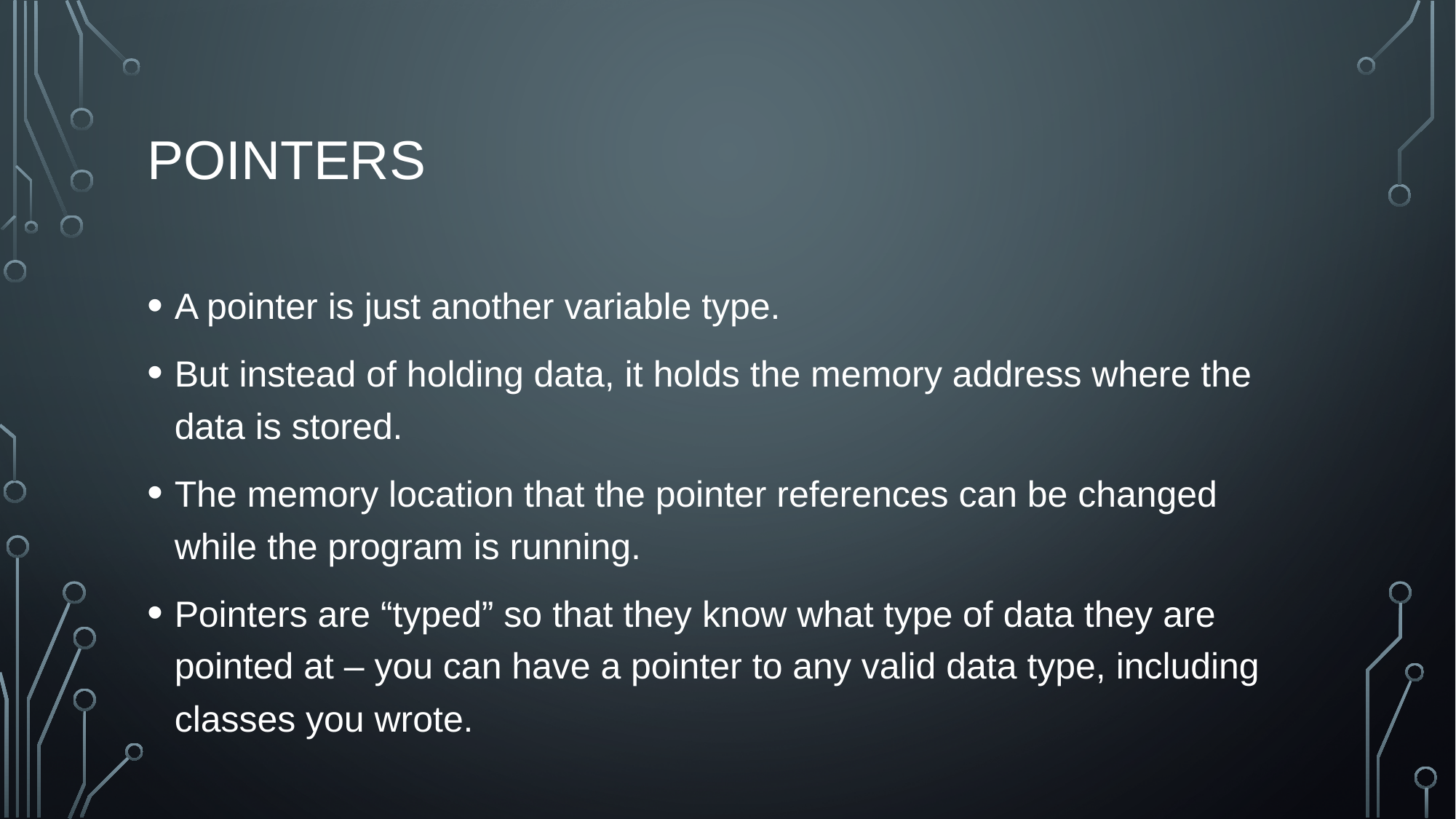

# Pointers
A pointer is just another variable type.
But instead of holding data, it holds the memory address where the data is stored.
The memory location that the pointer references can be changed while the program is running.
Pointers are “typed” so that they know what type of data they are pointed at – you can have a pointer to any valid data type, including classes you wrote.